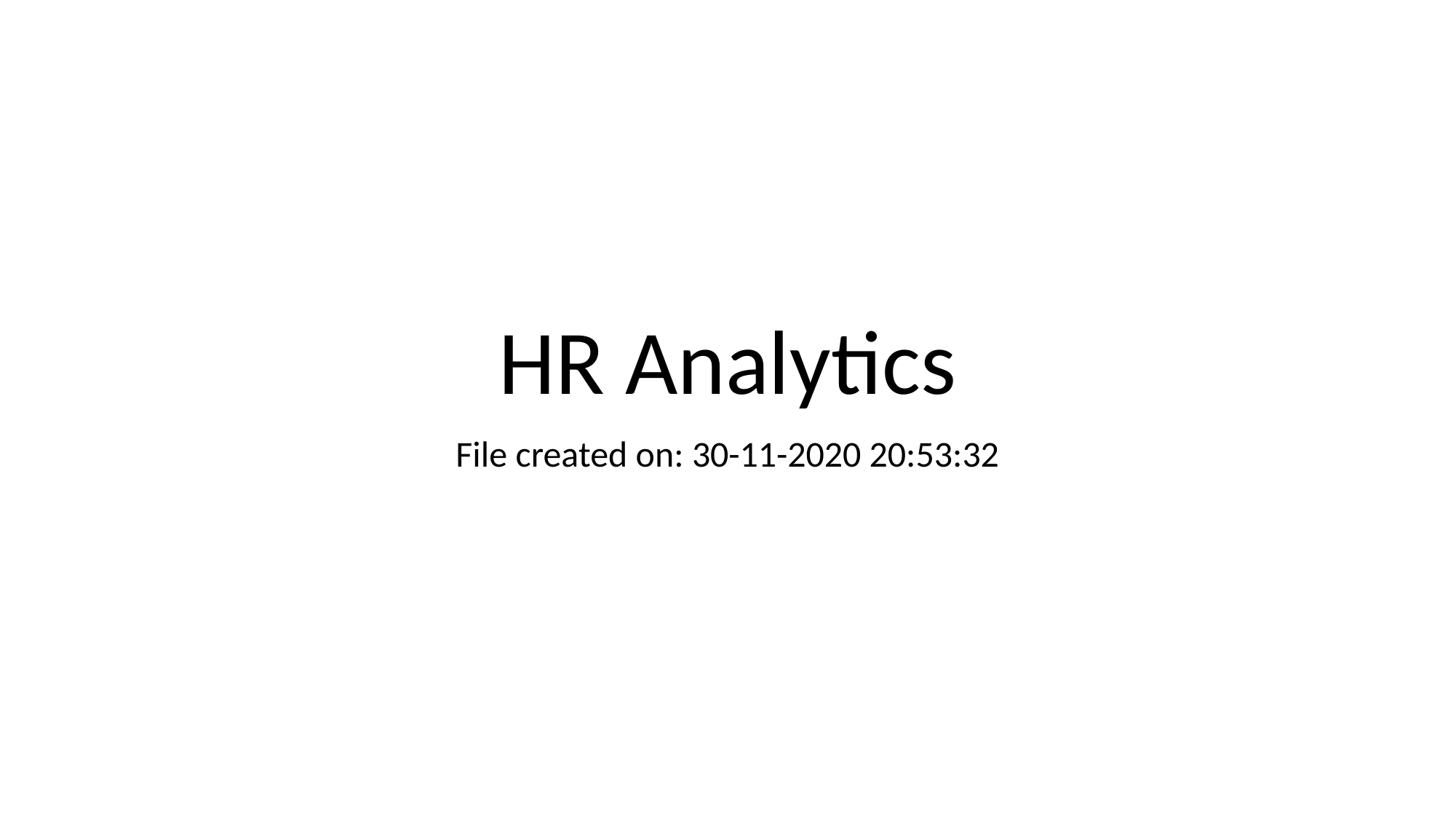

# HR Analytics
File created on: 30-11-2020 20:53:32